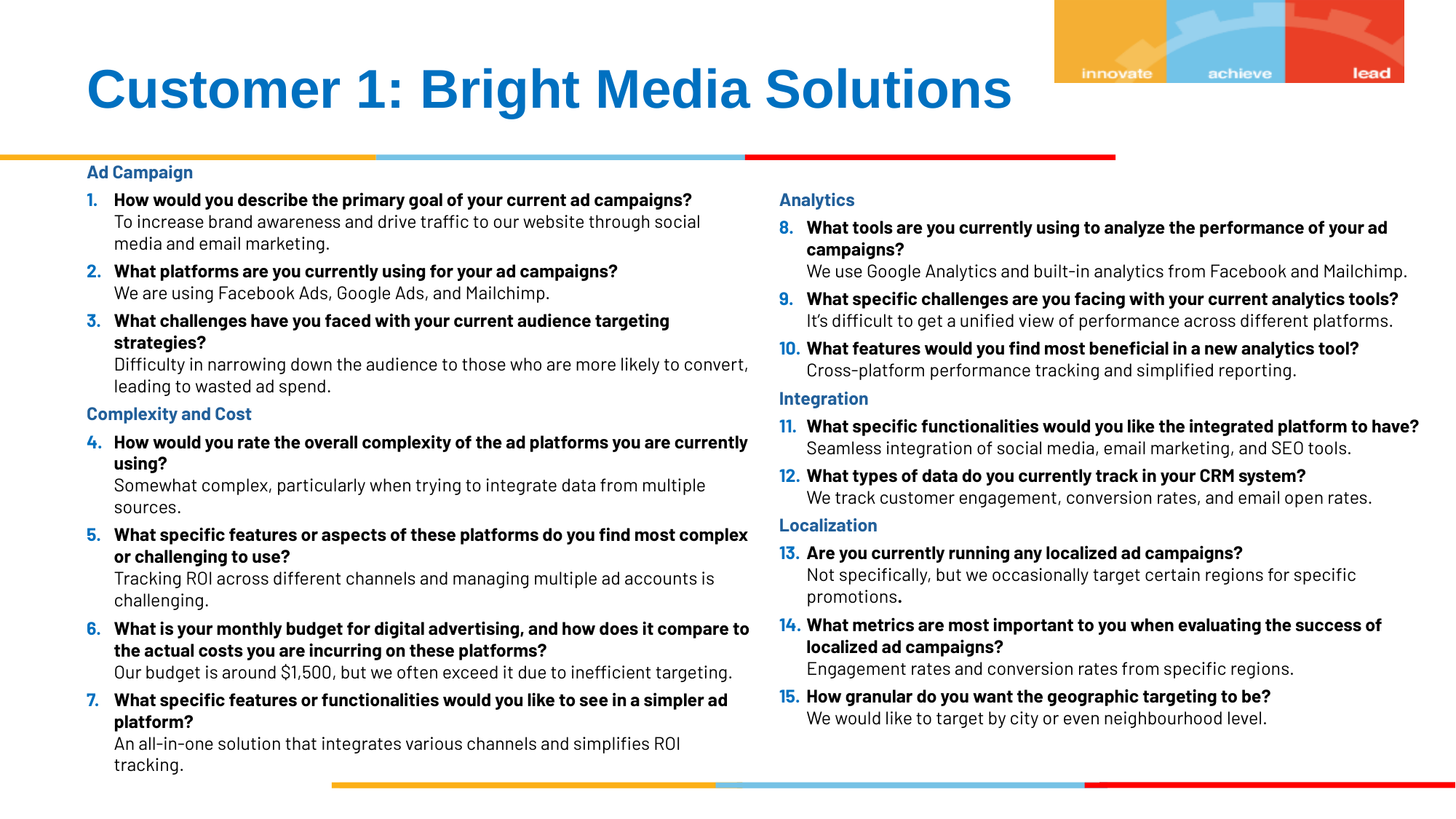

Customer 1: Bright Media Solutions
Ad Campaign​
How would you describe the primary goal of your current ad campaigns?​
To increase brand awareness and drive traffic to our website through social media and email marketing.​
What platforms are you currently using for your ad campaigns?​
We are using Facebook Ads, Google Ads, and Mailchimp.​
What challenges have you faced with your current audience targeting strategies?​
Difficulty in narrowing down the audience to those who are more likely to convert, leading to wasted ad spend.​
Complexity and Cost​
How would you rate the overall complexity of the ad platforms you are currently using?​
Somewhat complex, particularly when trying to integrate data from multiple sources.​
What specific features or aspects of these platforms do you find most complex or challenging to use?​
Tracking ROI across different channels and managing multiple ad accounts is challenging.​
What is your monthly budget for digital advertising, and how does it compare to the actual costs you are incurring on these platforms?​
Our budget is around $1,500, but we often exceed it due to inefficient targeting.​
What specific features or functionalities would you like to see in a simpler ad platform?​
An all-in-one solution that integrates various channels and simplifies ROI tracking.​
​

Analytics​
What tools are you currently using to analyze the performance of your ad campaigns?​
We use Google Analytics and built-in analytics from Facebook and Mailchimp.​
What specific challenges are you facing with your current analytics tools?​
It’s difficult to get a unified view of performance across different platforms.​
What features would you find most beneficial in a new analytics tool?​
Cross-platform performance tracking and simplified reporting.​
Integration​
What specific functionalities would you like the integrated platform to have?​
Seamless integration of social media, email marketing, and SEO tools.​
What types of data do you currently track in your CRM system?​
We track customer engagement, conversion rates, and email open rates.​
Localization​
Are you currently running any localized ad campaigns?​
Not specifically, but we occasionally target certain regions for specific promotions.​
What metrics are most important to you when evaluating the success of localized ad campaigns?​
Engagement rates and conversion rates from specific regions.​
How granular do you want the geographic targeting to be?​
We would like to target by city or even neighbourhood level.​